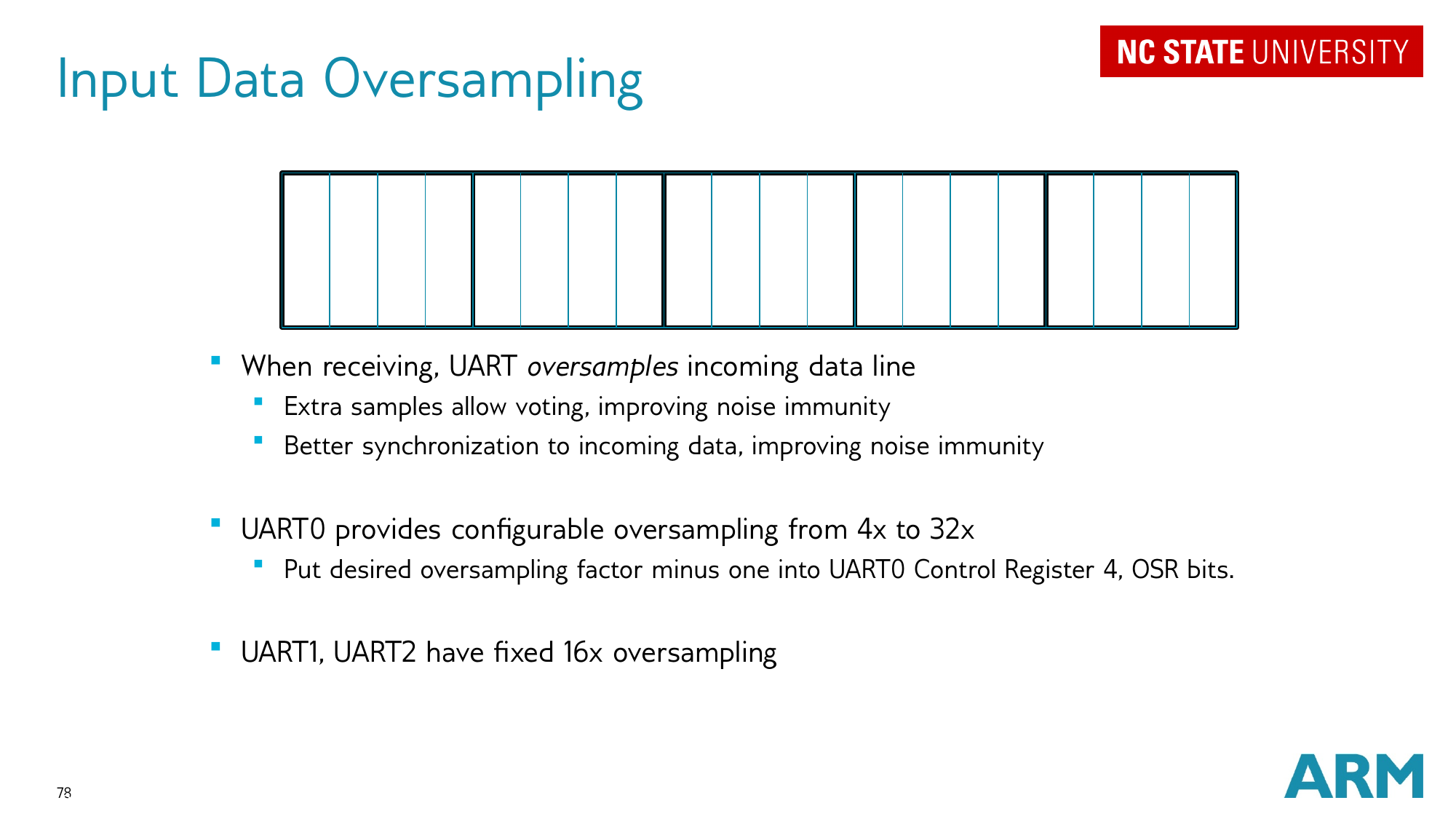

# Input Data Oversampling

When receiving, UART oversamples incoming data line
Extra samples allow voting, improving noise immunity
Better synchronization to incoming data, improving noise immunity

UART0 provides configurable oversampling from 4x to 32x
Put desired oversampling factor minus one into UART0 Control Register 4, OSR bits.

UART1, UART2 have fixed 16x oversampling